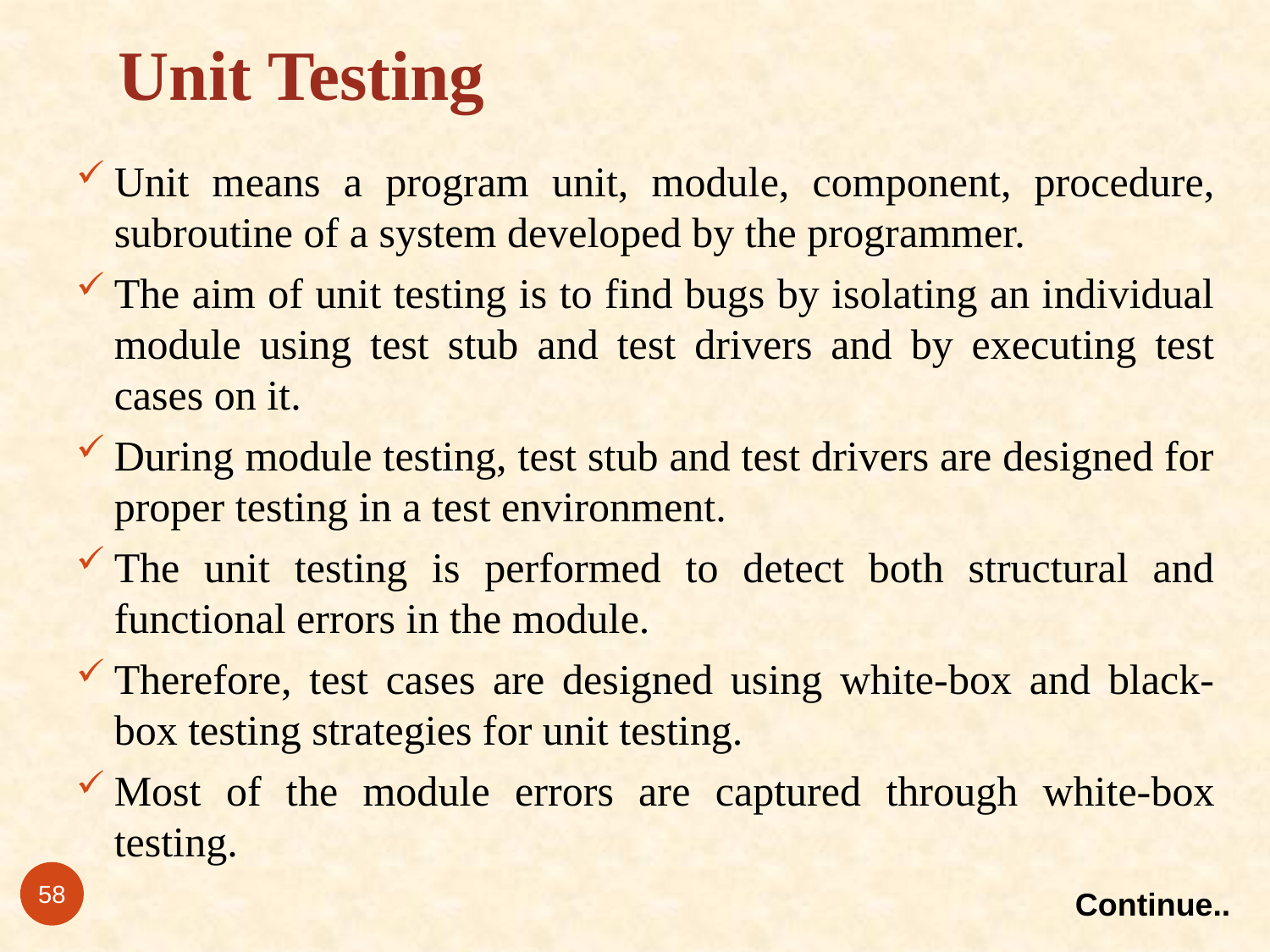

# Unit Testing
Unit means a program unit, module, component, procedure, subroutine of a system developed by the programmer.
The aim of unit testing is to find bugs by isolating an individual module using test stub and test drivers and by executing test cases on it.
During module testing, test stub and test drivers are designed for proper testing in a test environment.
The unit testing is performed to detect both structural and functional errors in the module.
Therefore, test cases are designed using white-box and black-box testing strategies for unit testing.
Most of the module errors are captured through white-box testing.
58
Continue..